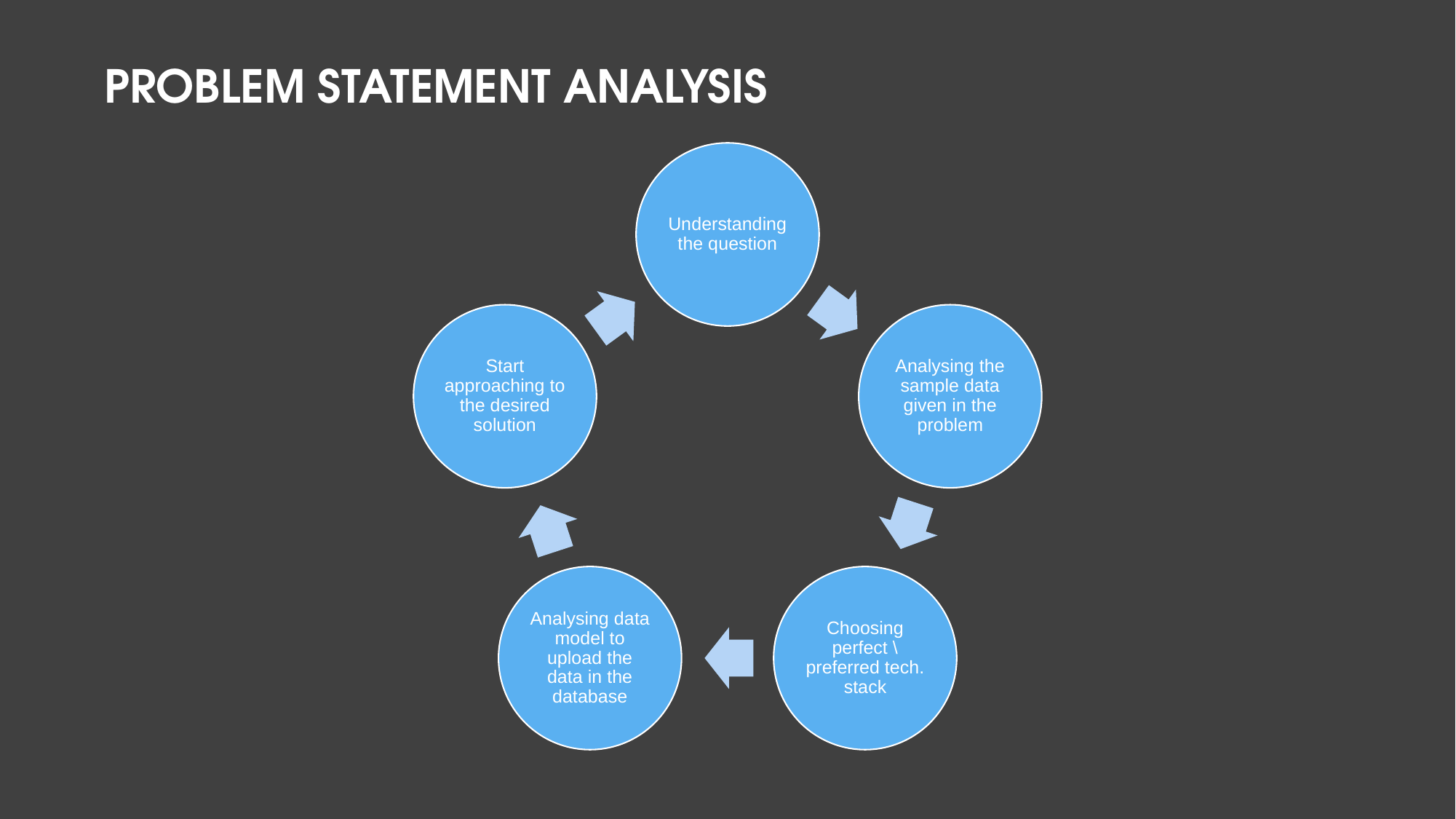

# Problem Statement Analysis
Understanding the question

Analysing the sample data given in the problem

Choosing perfect \ preferred tech. stack

Analysing data model to upload the data in the database

Start approaching to the desired solution